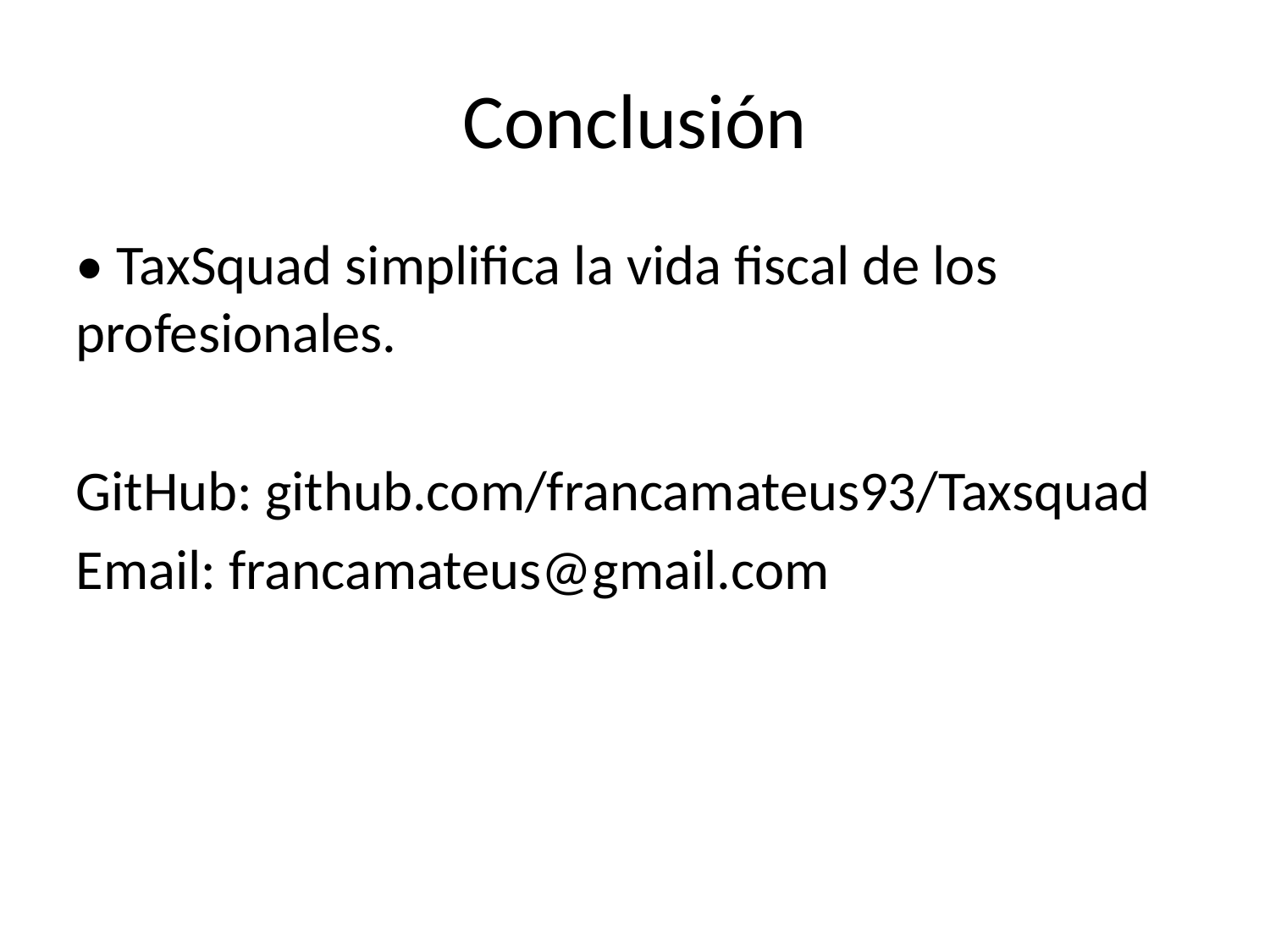

Conclusión
• TaxSquad simplifica la vida fiscal de los profesionales.

GitHub: github.com/francamateus93/Taxsquad
Email: francamateus@gmail.com